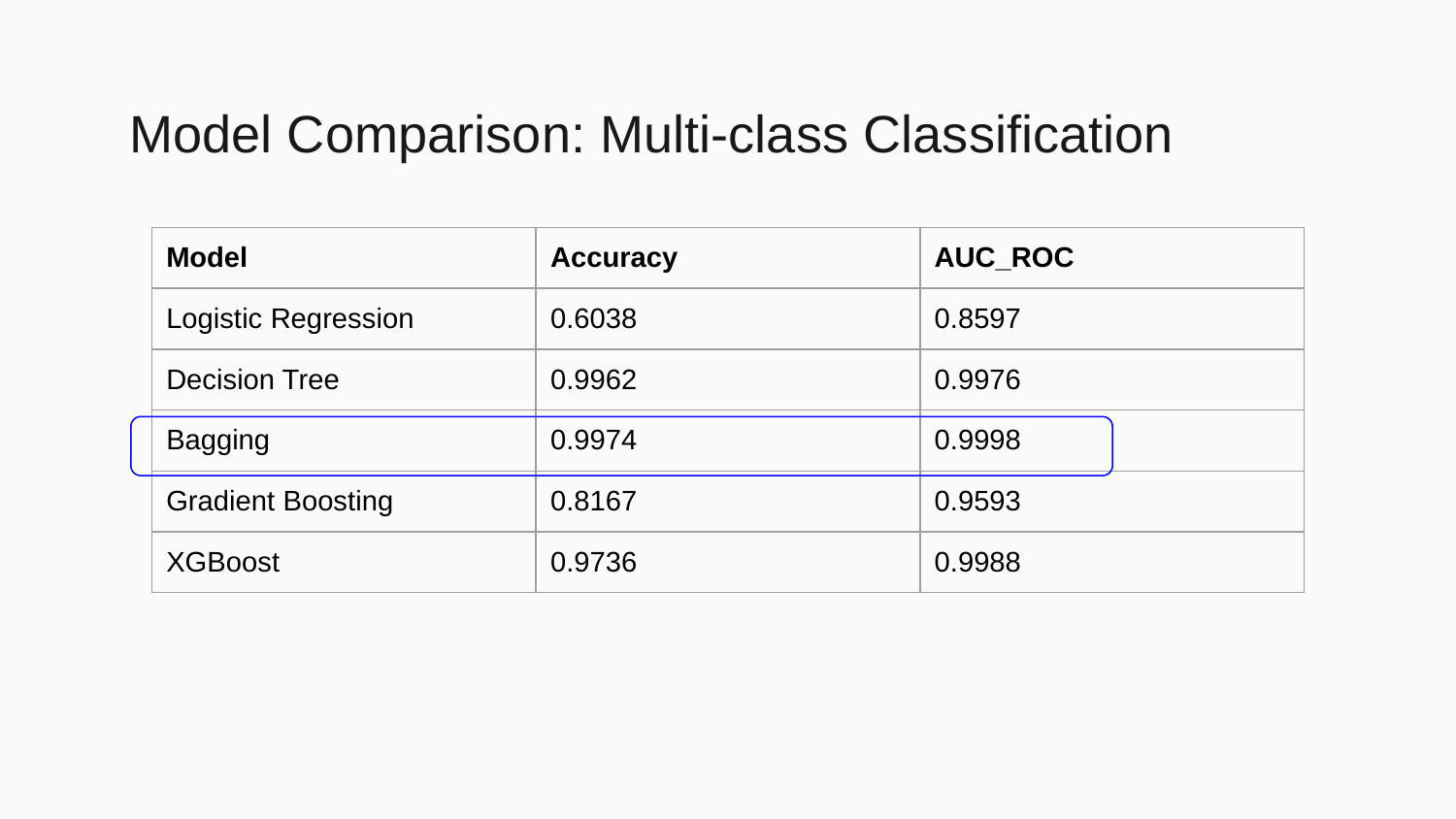

# Model Comparison: Multi-class Classification
| Model | Accuracy | AUC\_ROC |
| --- | --- | --- |
| Logistic Regression | 0.6038 | 0.8597 |
| Decision Tree | 0.9962 | 0.9976 |
| Bagging | 0.9974 | 0.9998 |
| Gradient Boosting | 0.8167 | 0.9593 |
| XGBoost | 0.9736 | 0.9988 |